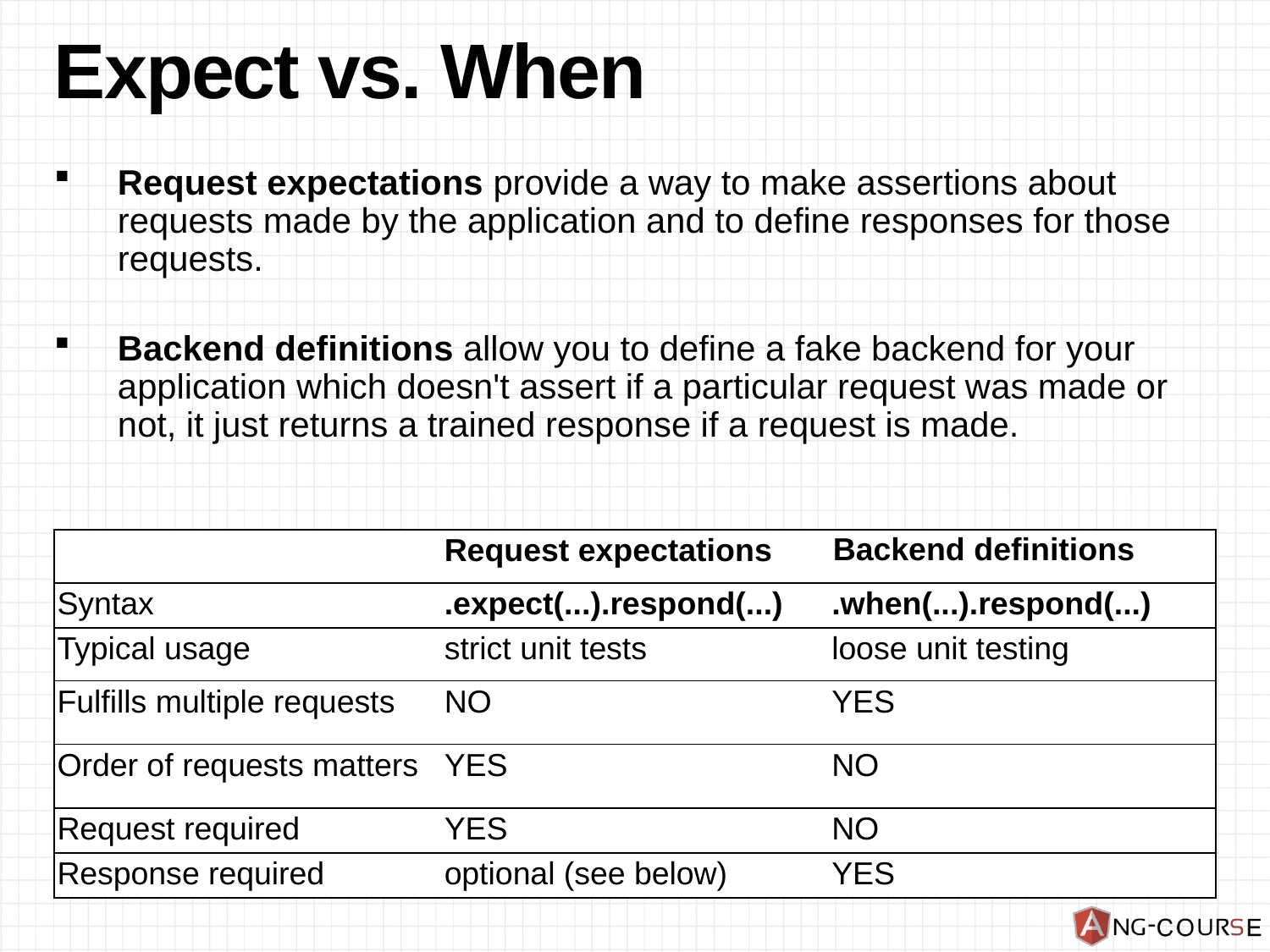

# Expect vs. When
Request expectations provide a way to make assertions about requests made by the application and to define responses for those requests.

Backend definitions allow you to define a fake backend for your application which doesn't assert if a particular request was made or not, it just returns a trained response if a request is made.
|  | Request expectations | Backend definitions |
| --- | --- | --- |
| Syntax | .expect(...).respond(...) | .when(...).respond(...) |
| Typical usage | strict unit tests | loose unit testing |
| Fulfills multiple requests | NO | YES |
| Order of requests matters | YES | NO |
| Request required | YES | NO |
| Response required | optional (see below) | YES |